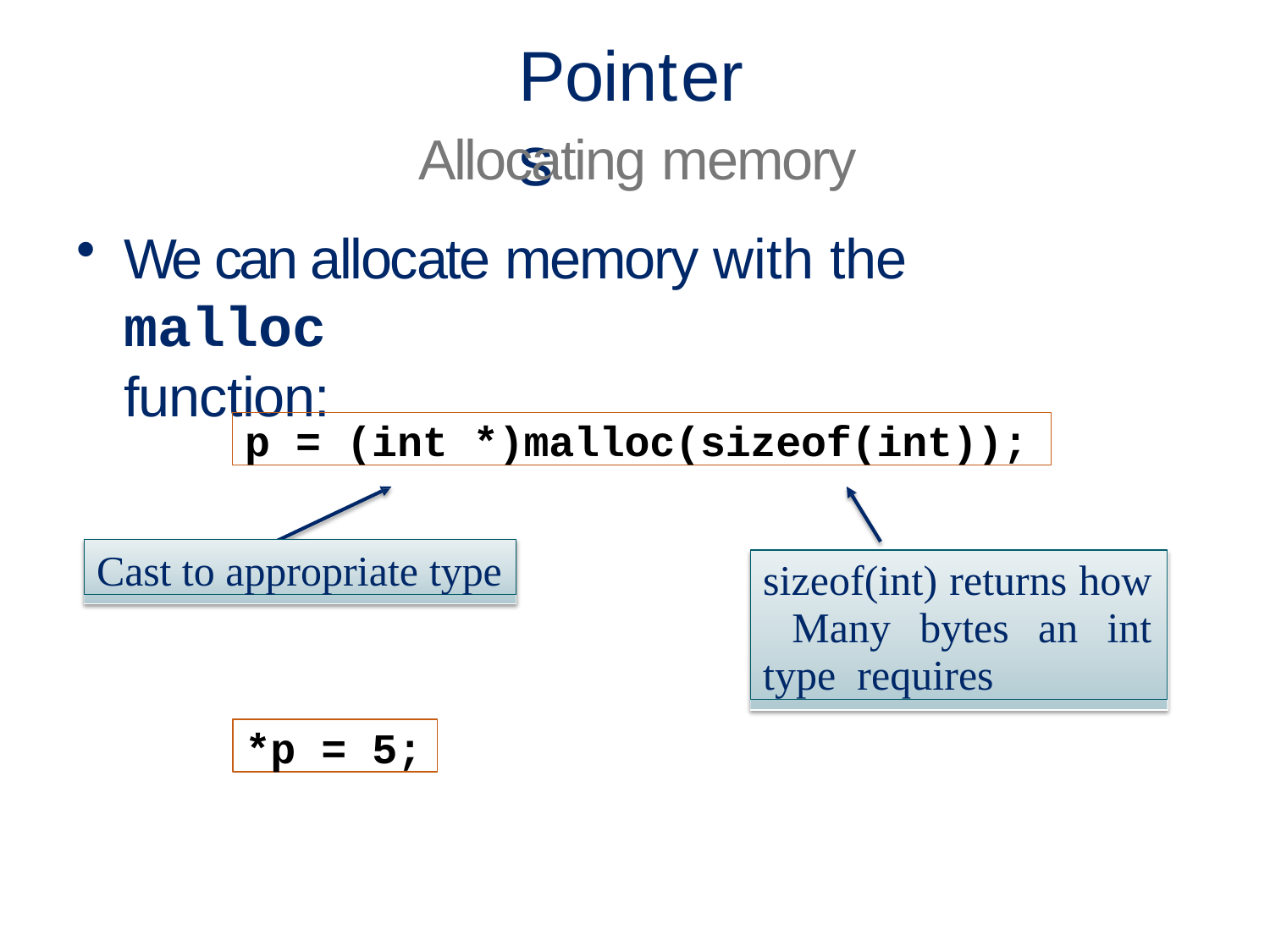

# Pointers
Allocating memory
We can allocate memory with the malloc
function:
p = (int *)malloc(sizeof(int));

Cast to appropriate type

sizeof(int) returns how  Many bytes an int type  requires
*p = 5;